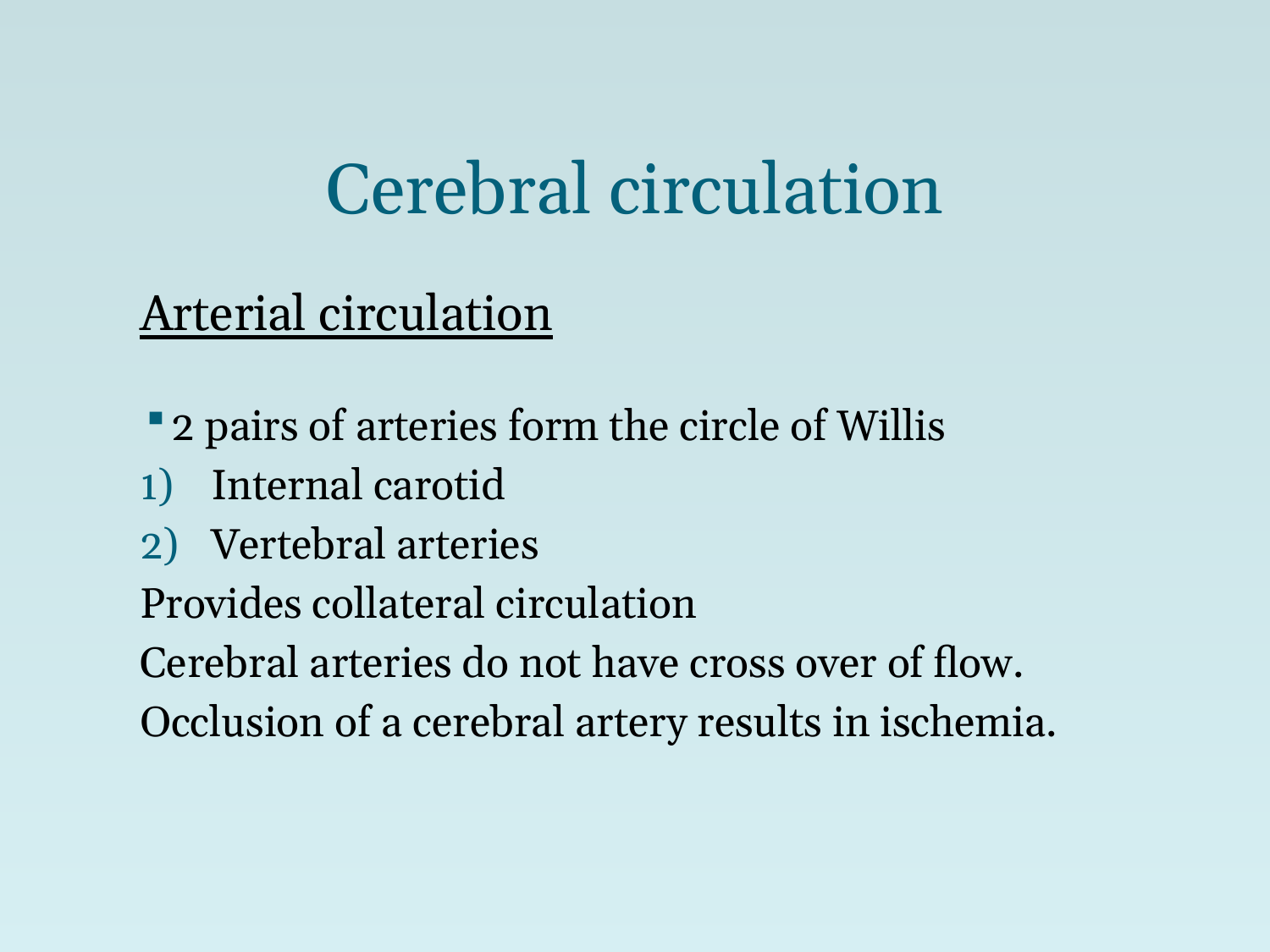

# Cerebral circulation
Arterial circulation

2 pairs of arteries form the circle of Willis
Internal carotid
Vertebral arteries
Provides collateral circulation
Cerebral arteries do not have cross over of flow.
Occlusion of a cerebral artery results in ischemia.